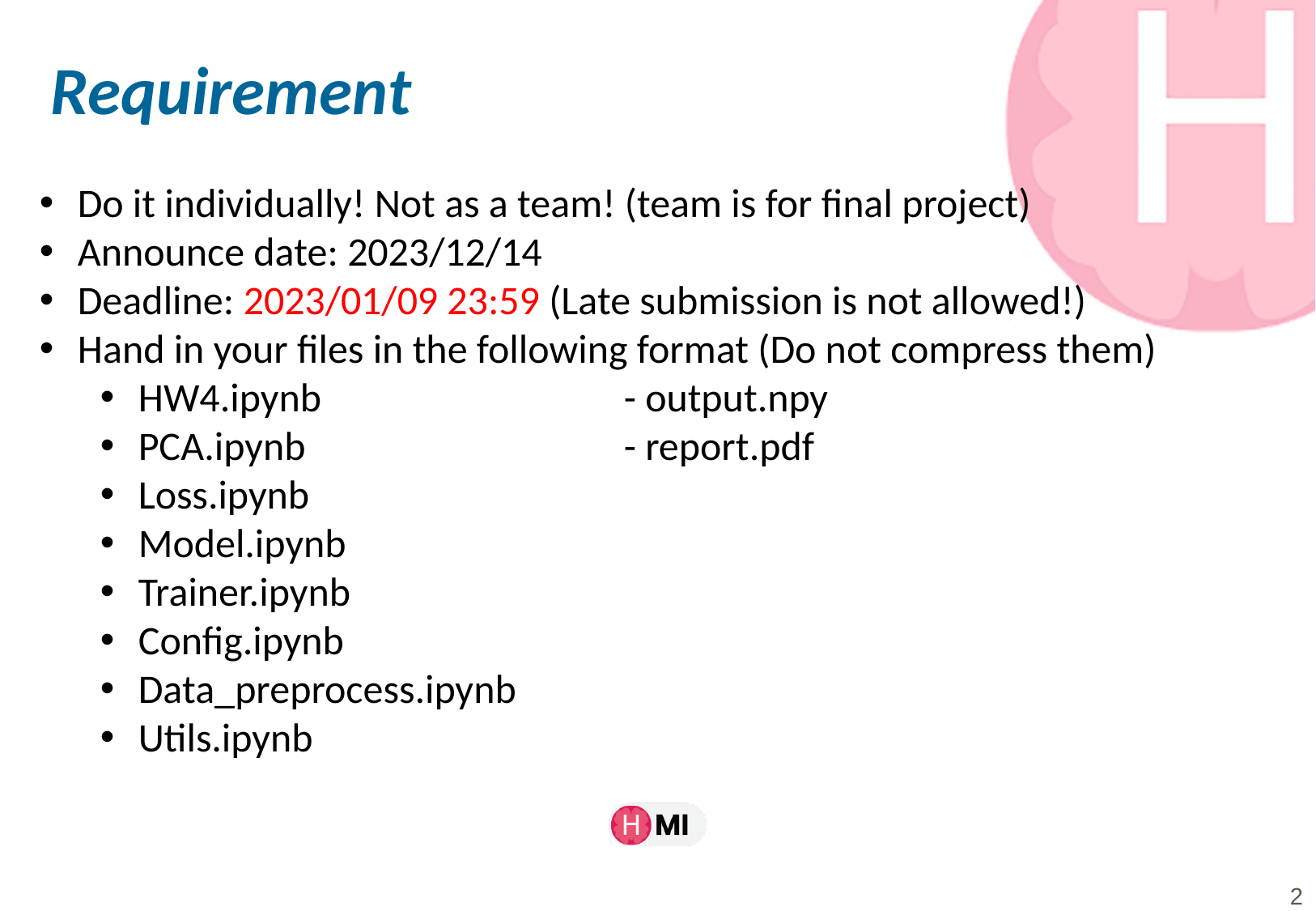

# Requirement
Do it individually! Not as a team! (team is for final project)
Announce date: 2023/12/14
Deadline: 2023/01/09 23:59 (Late submission is not allowed!)
Hand in your files in the following format (Do not compress them)
HW4.ipynb			- output.npy
PCA.ipynb			- report.pdf
Loss.ipynb
Model.ipynb
Trainer.ipynb
Config.ipynb
Data_preprocess.ipynb
Utils.ipynb
24